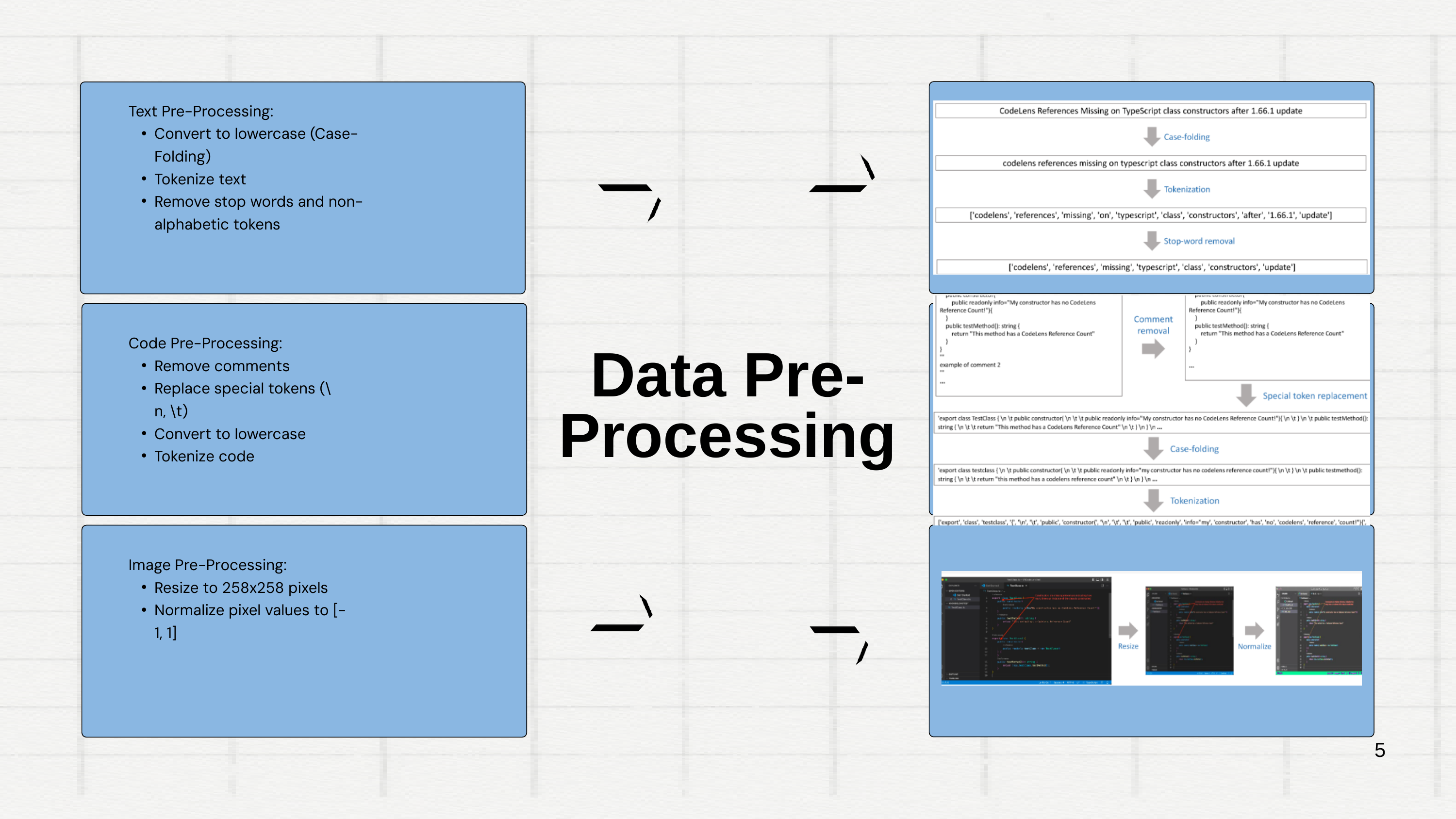

Text Pre-Processing:
Convert to lowercase (Case-Folding)
Tokenize text
Remove stop words and non-alphabetic tokens

Code Pre-Processing:
Remove comments
Replace special tokens (\n, \t)
Convert to lowercase
Tokenize code

Data Pre-Processing

Image Pre-Processing:
Resize to 258x258 pixels
Normalize pixel values to [-1, 1]

5